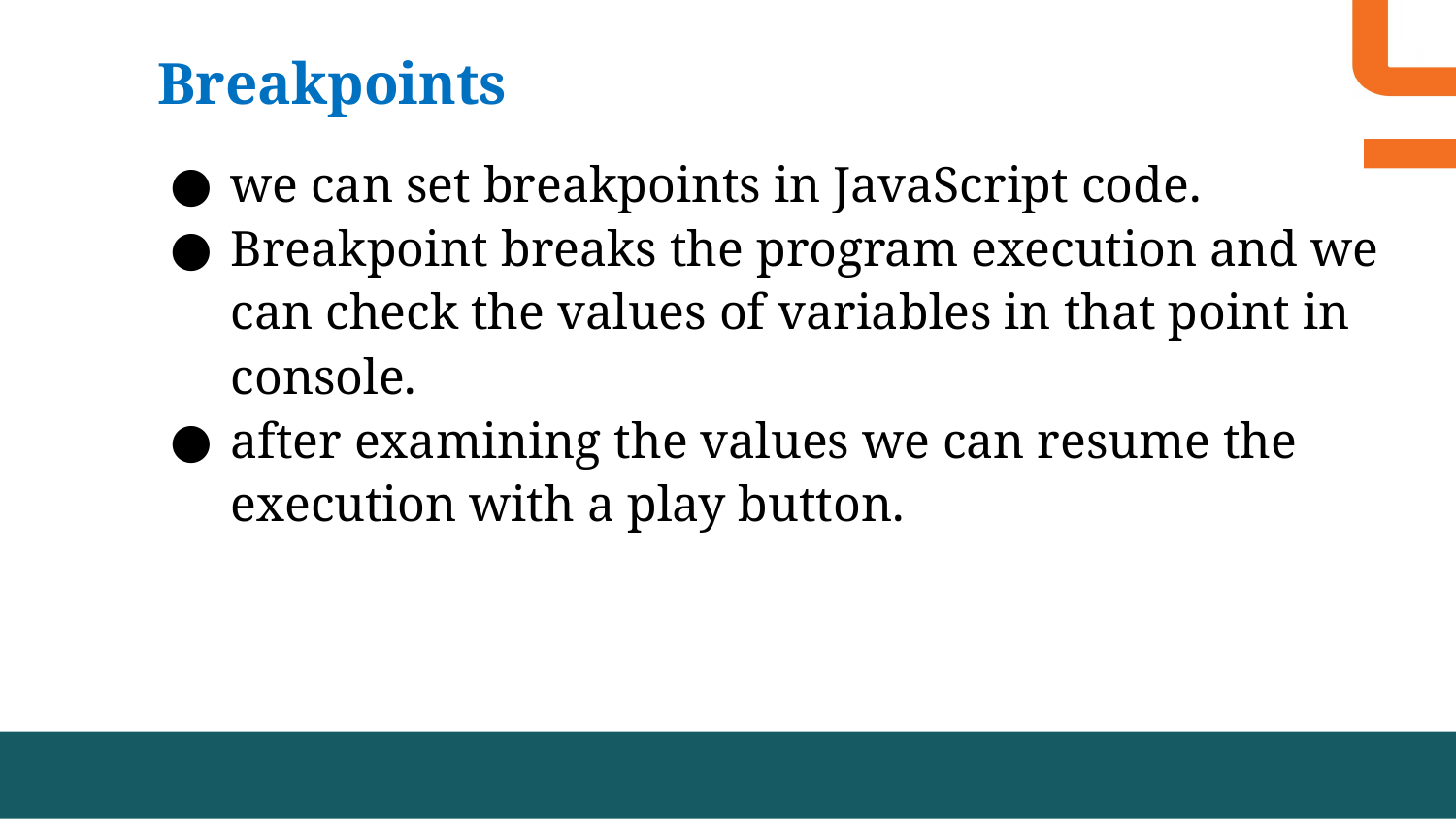

Breakpoints
we can set breakpoints in JavaScript code.
Breakpoint breaks the program execution and we can check the values of variables in that point in console.
after examining the values we can resume the execution with a play button.